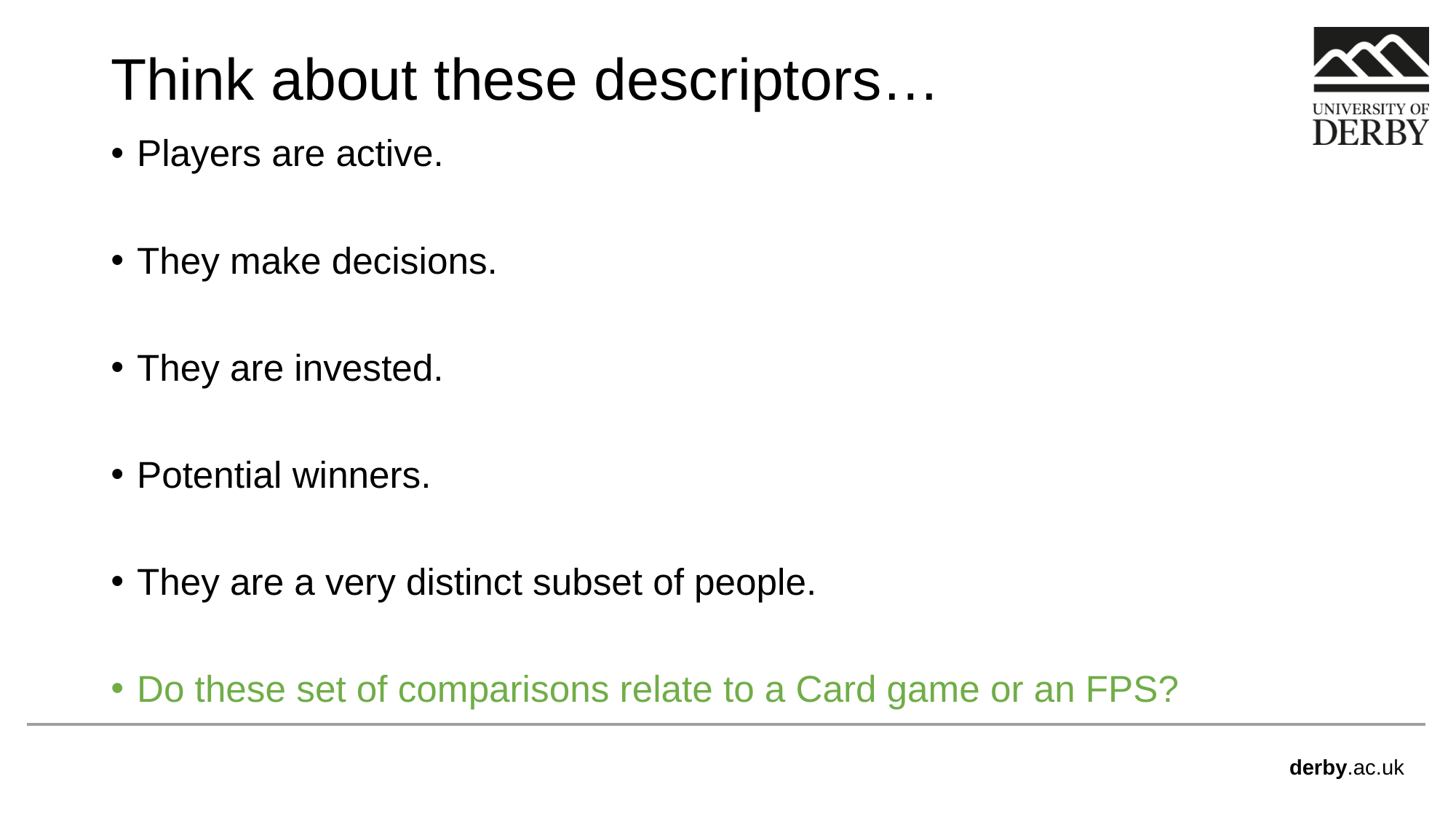

# Think about these descriptors…
Players are active.

They make decisions.

They are invested.

Potential winners.

They are a very distinct subset of people.

Do these set of comparisons relate to a Card game or an FPS?